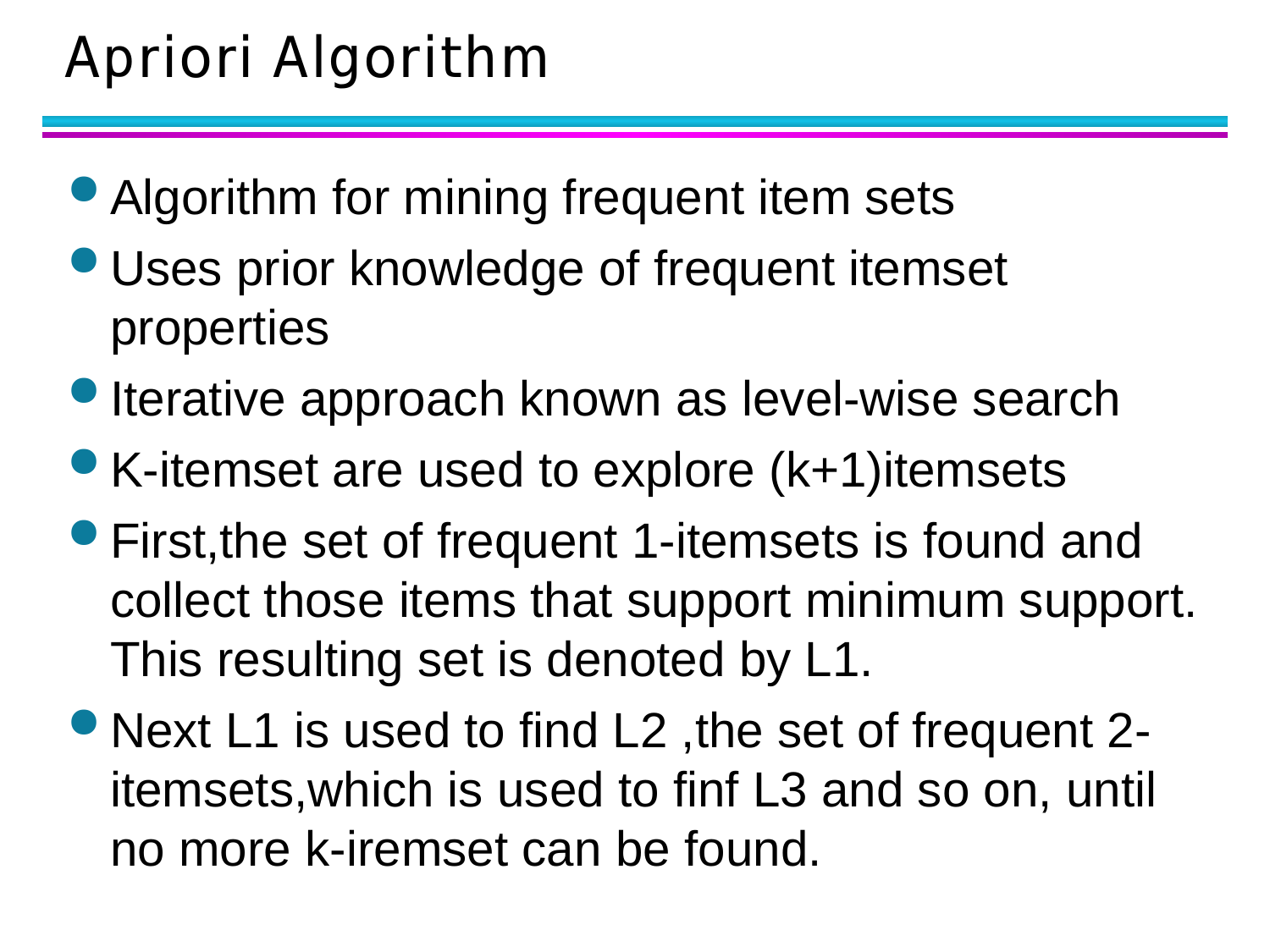

# Apriori Algorithm
Algorithm for mining frequent item sets
Uses prior knowledge of frequent itemset properties
Iterative approach known as level-wise search
K-itemset are used to explore (k+1)itemsets
First,the set of frequent 1-itemsets is found and collect those items that support minimum support. This resulting set is denoted by L1.
Next L1 is used to find L2 ,the set of frequent 2-itemsets,which is used to finf L3 and so on, until no more k-iremset can be found.